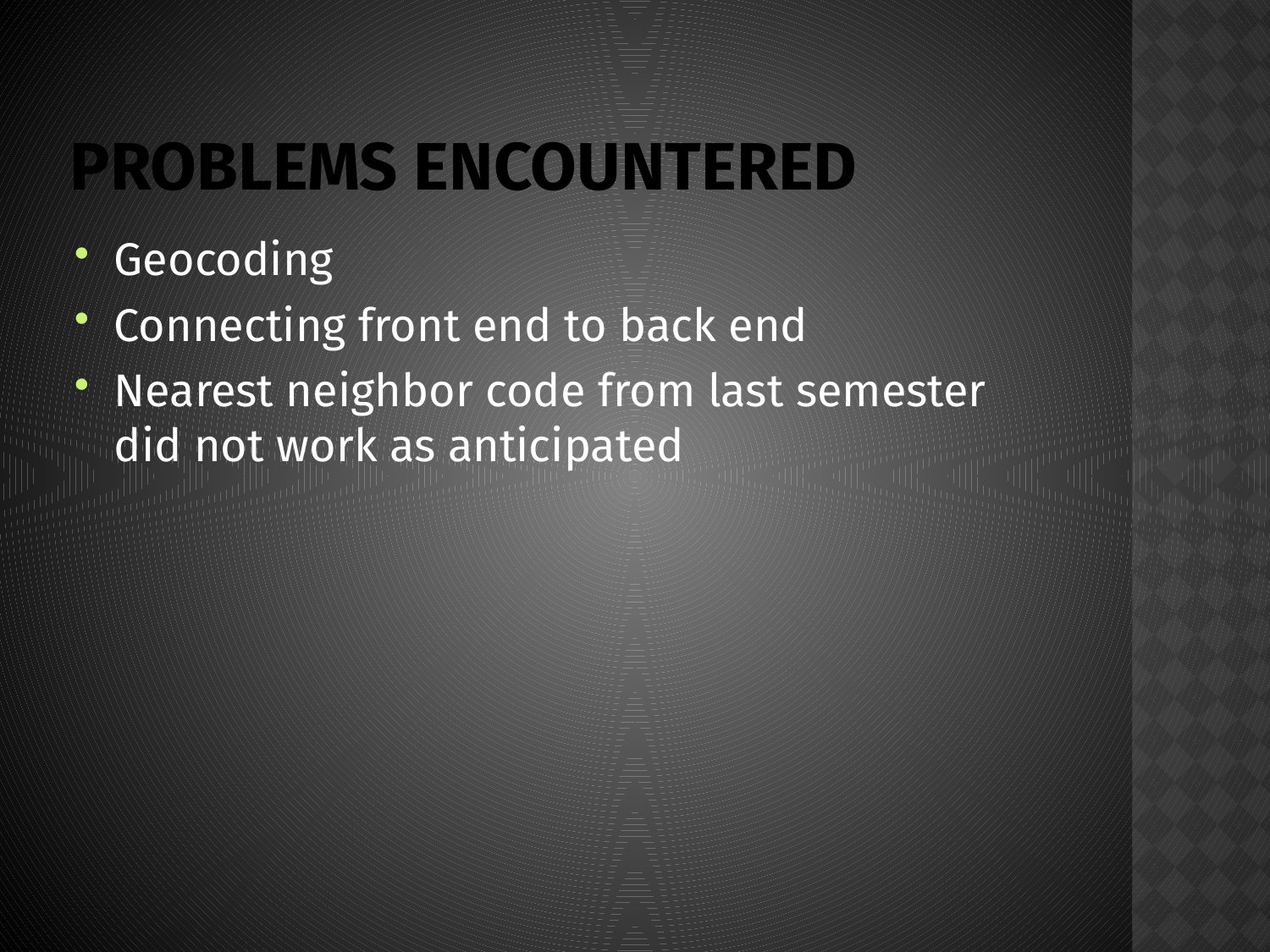

# Problems encountered
Geocoding
Connecting front end to back end
Nearest neighbor code from last semester did not work as anticipated